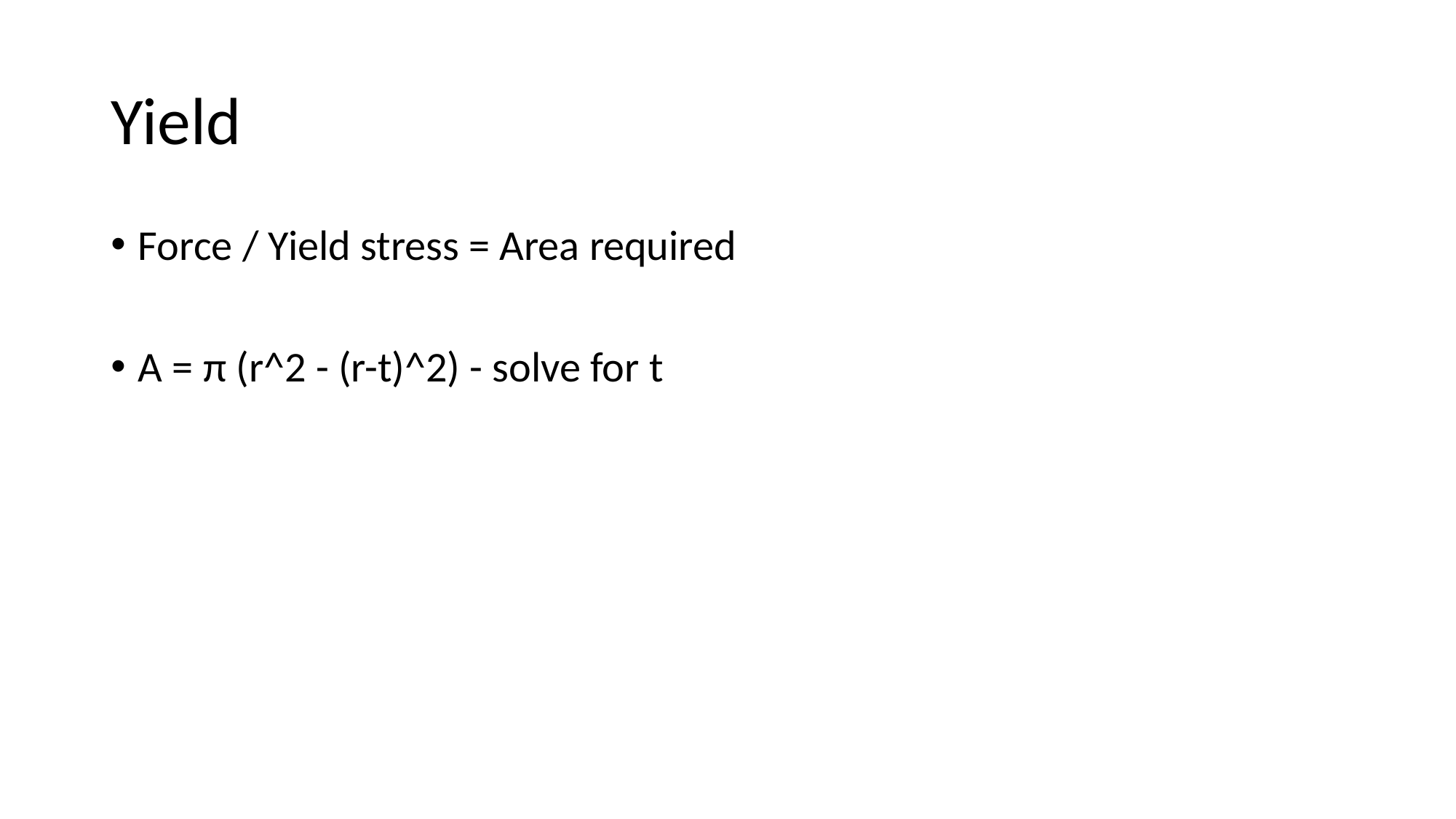

# Yield
Force / Yield stress = Area required

A = π (r^2 - (r-t)^2) - solve for t